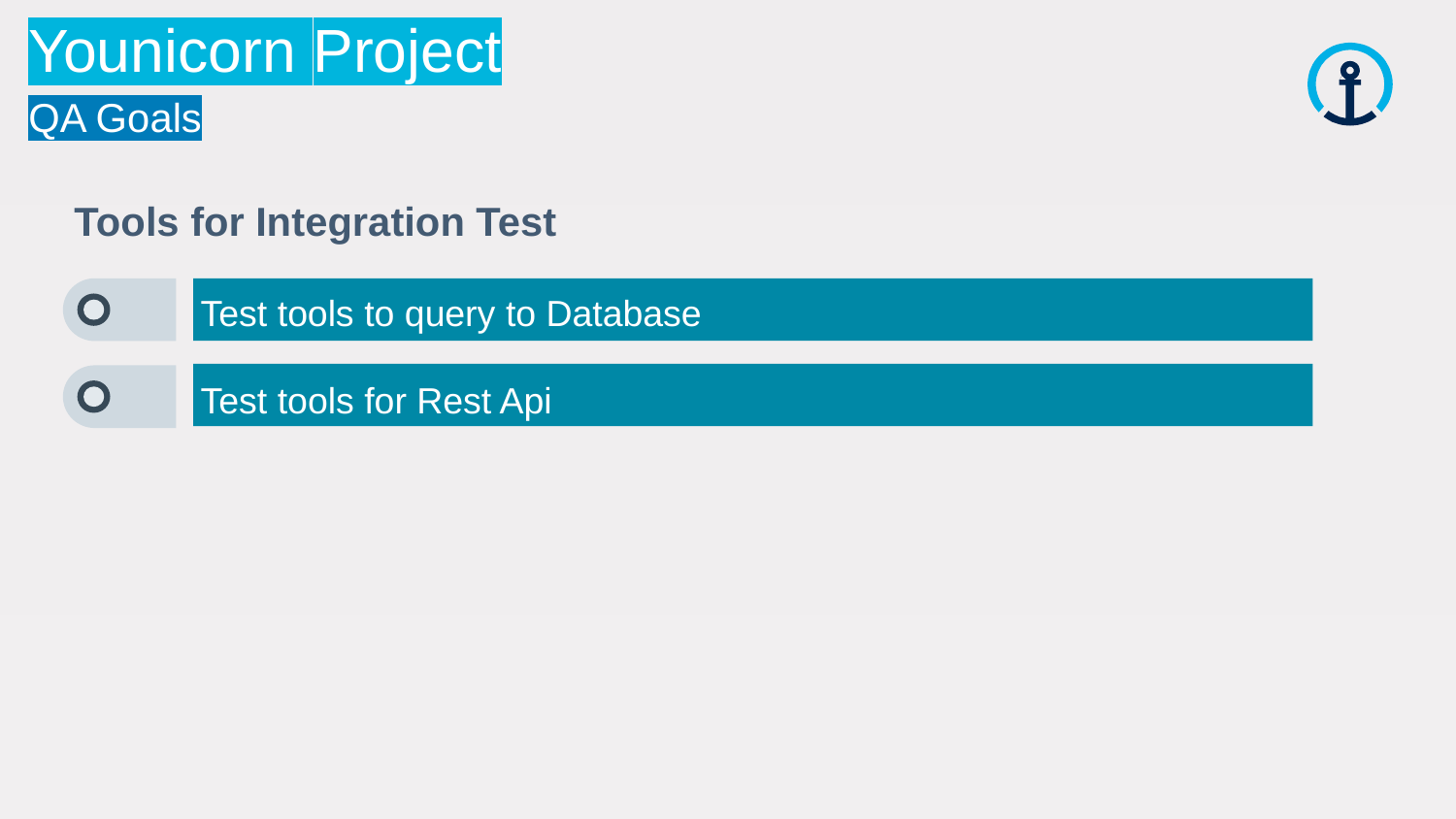

Younicorn Project
QA Goals
 Tools for Integration Test

Test tools to query to Database

Test tools for Rest Api